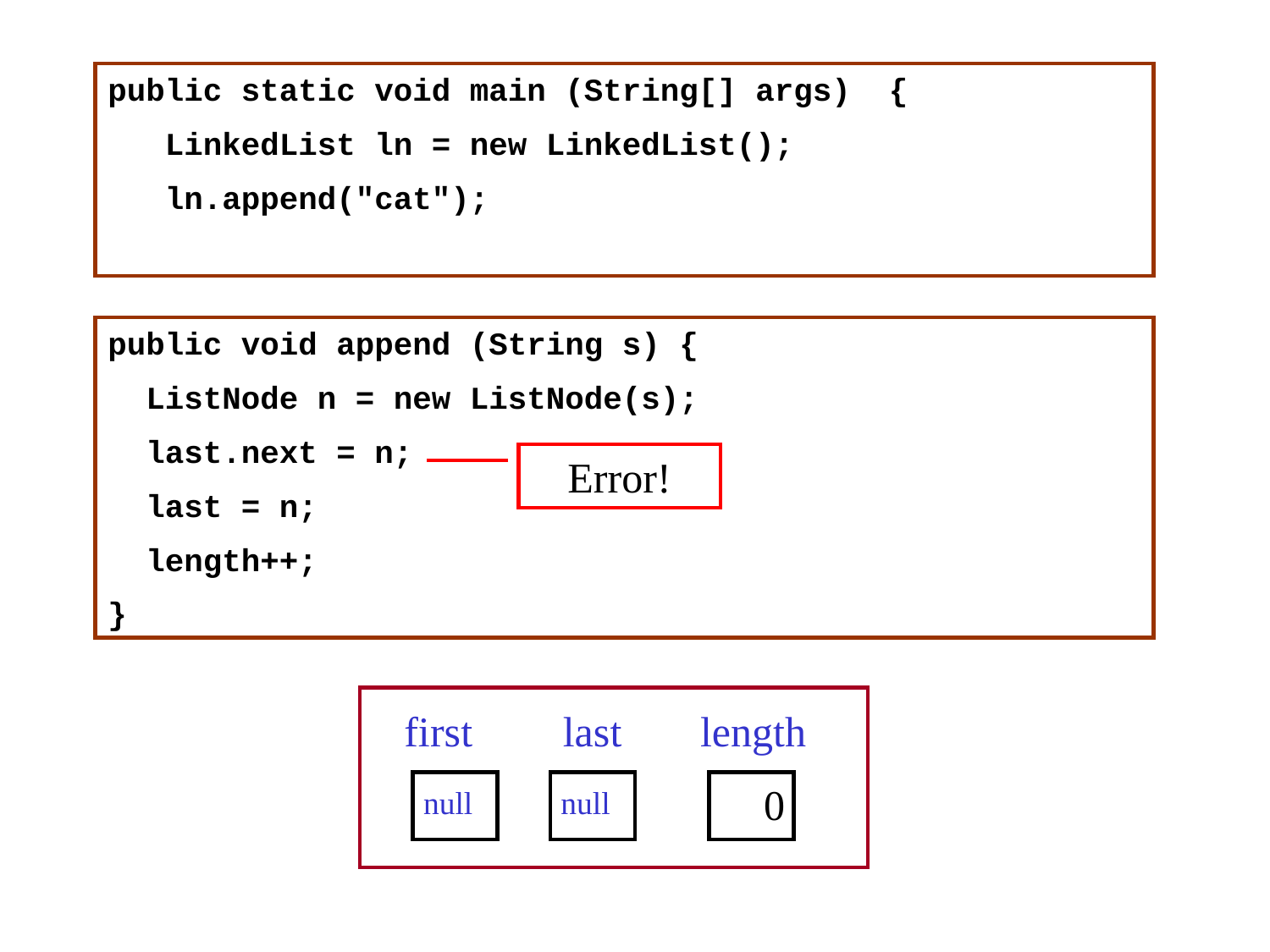

public static void main (String[] args)  {
   LinkedList ln = new LinkedList();
   ln.append("cat");

public void append (String s) {
  ListNode n = new ListNode(s);
  last.next = n;
  last = n;
  length++;
}
Error!

first
last
length

0
null
null